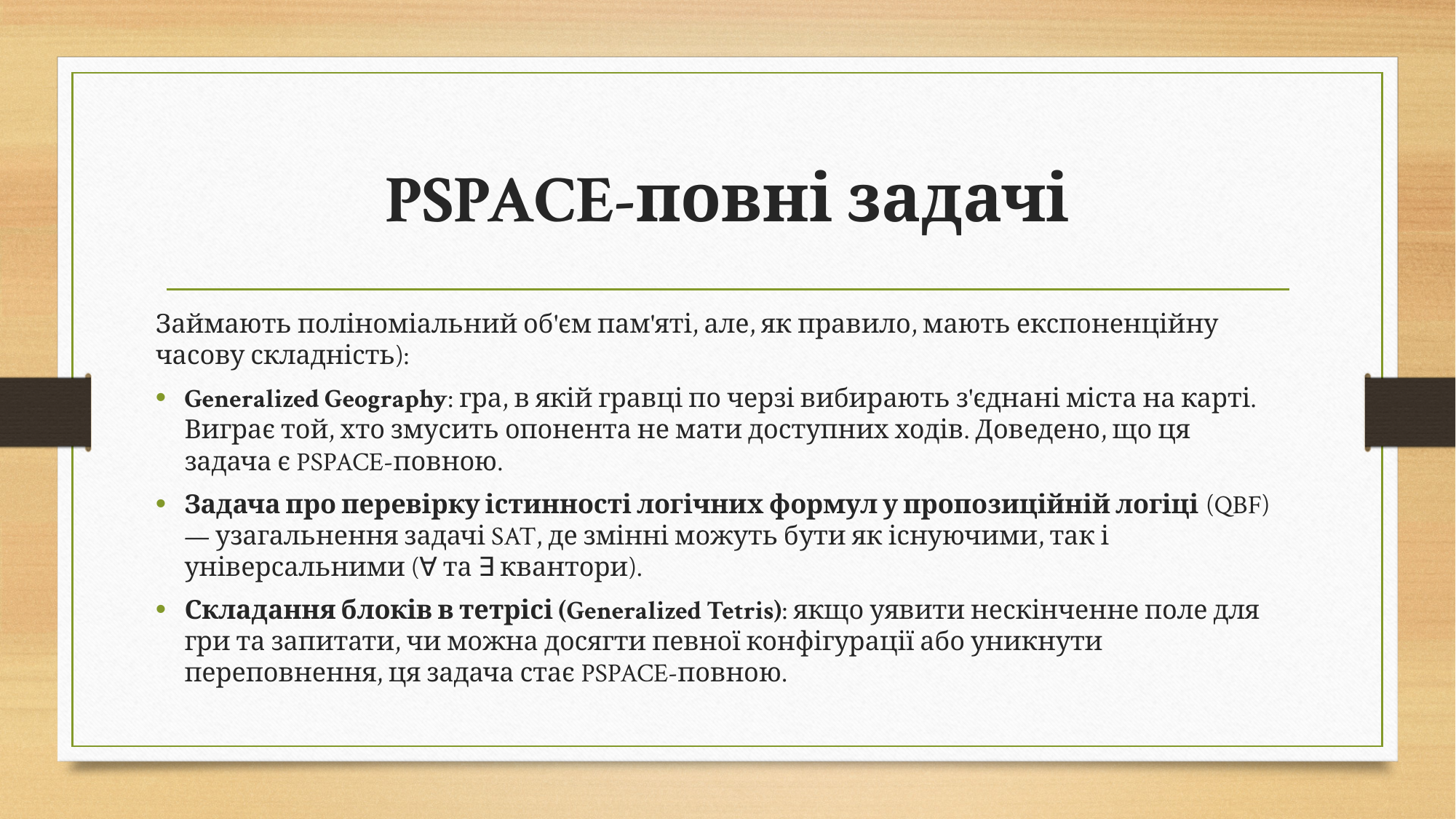

# PSPACE-повні задачі
Займають поліноміальний об'єм пам'яті, але, як правило, мають експоненційну часову складність):
Generalized Geography: гра, в якій гравці по черзі вибирають з'єднані міста на карті. Виграє той, хто змусить опонента не мати доступних ходів. Доведено, що ця задача є PSPACE-повною.
Задача про перевірку істинності логічних формул у пропозиційній логіці (QBF) — узагальнення задачі SAT, де змінні можуть бути як існуючими, так і універсальними (∀ та ∃ квантори).
Складання блоків в тетрісі (Generalized Tetris): якщо уявити нескінченне поле для гри та запитати, чи можна досягти певної конфігурації або уникнути переповнення, ця задача стає PSPACE-повною.